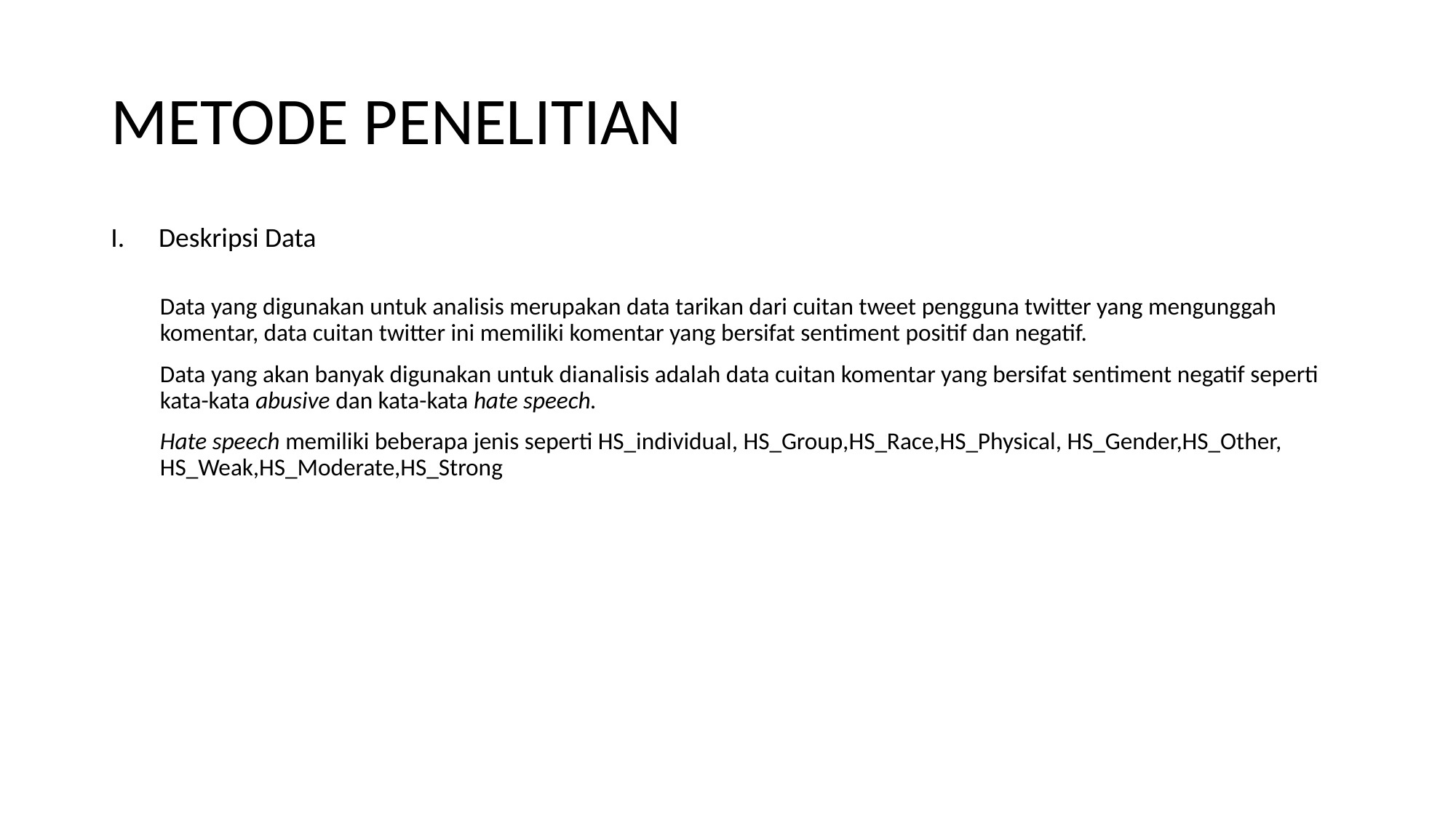

# METODE PENELITIAN
Deskripsi Data
         Data yang digunakan untuk analisis merupakan data tarikan dari cuitan tweet pengguna twitter yang mengunggah
         komentar, data cuitan twitter ini memiliki komentar yang bersifat sentiment positif dan negatif.
         Data yang akan banyak digunakan untuk dianalisis adalah data cuitan komentar yang bersifat sentiment negatif seperti
         kata-kata abusive dan kata-kata hate speech.
         Hate speech memiliki beberapa jenis seperti HS_individual, HS_Group,HS_Race,HS_Physical, HS_Gender,HS_Other,
         HS_Weak,HS_Moderate,HS_Strong